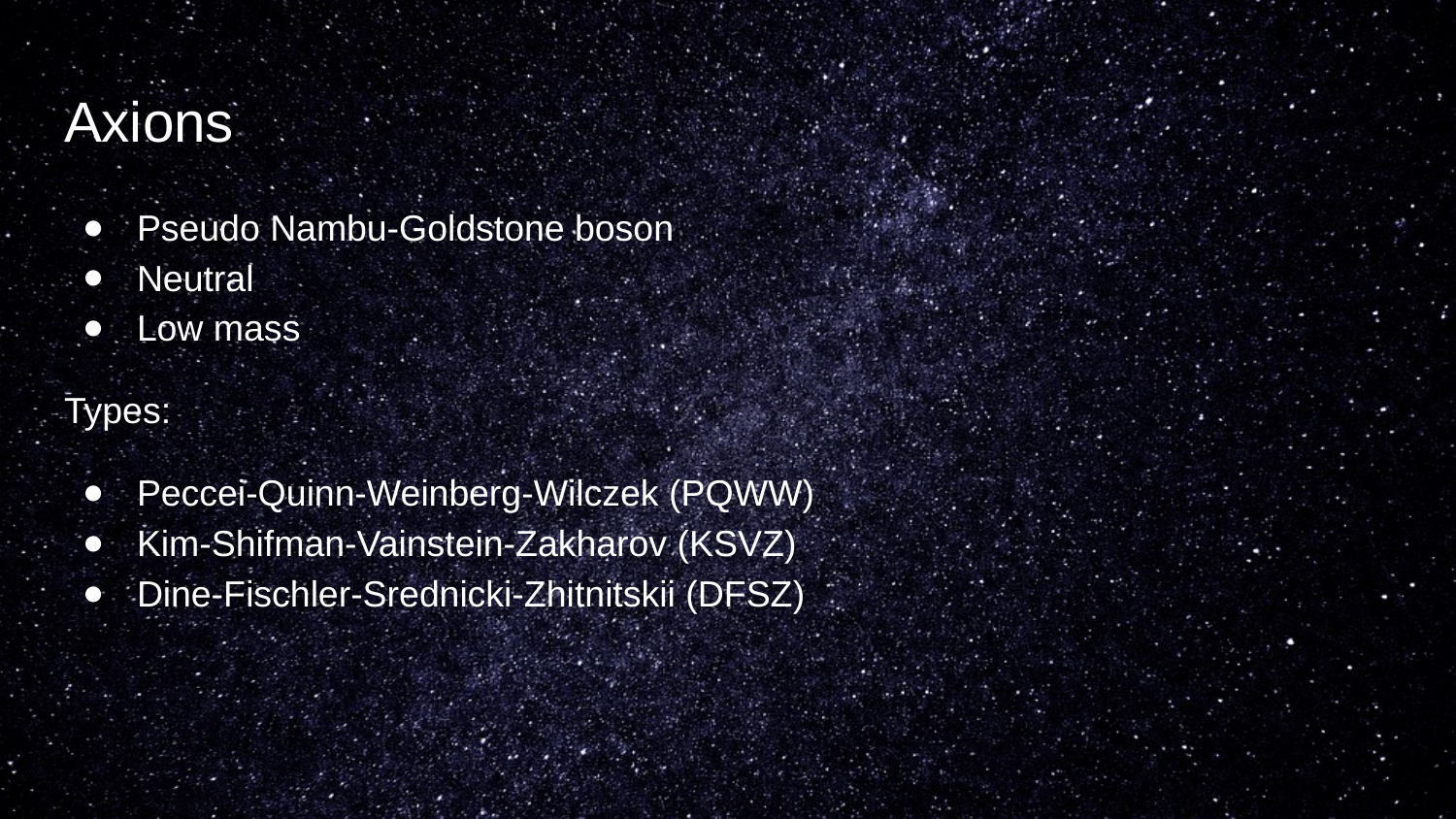

# Axions
Pseudo Nambu-Goldstone boson
Neutral
Low mass
Types:
Peccei-Quinn-Weinberg-Wilczek (PQWW)
Kim-Shifman-Vainstein-Zakharov (KSVZ)
Dine-Fischler-Srednicki-Zhitnitskii (DFSZ)